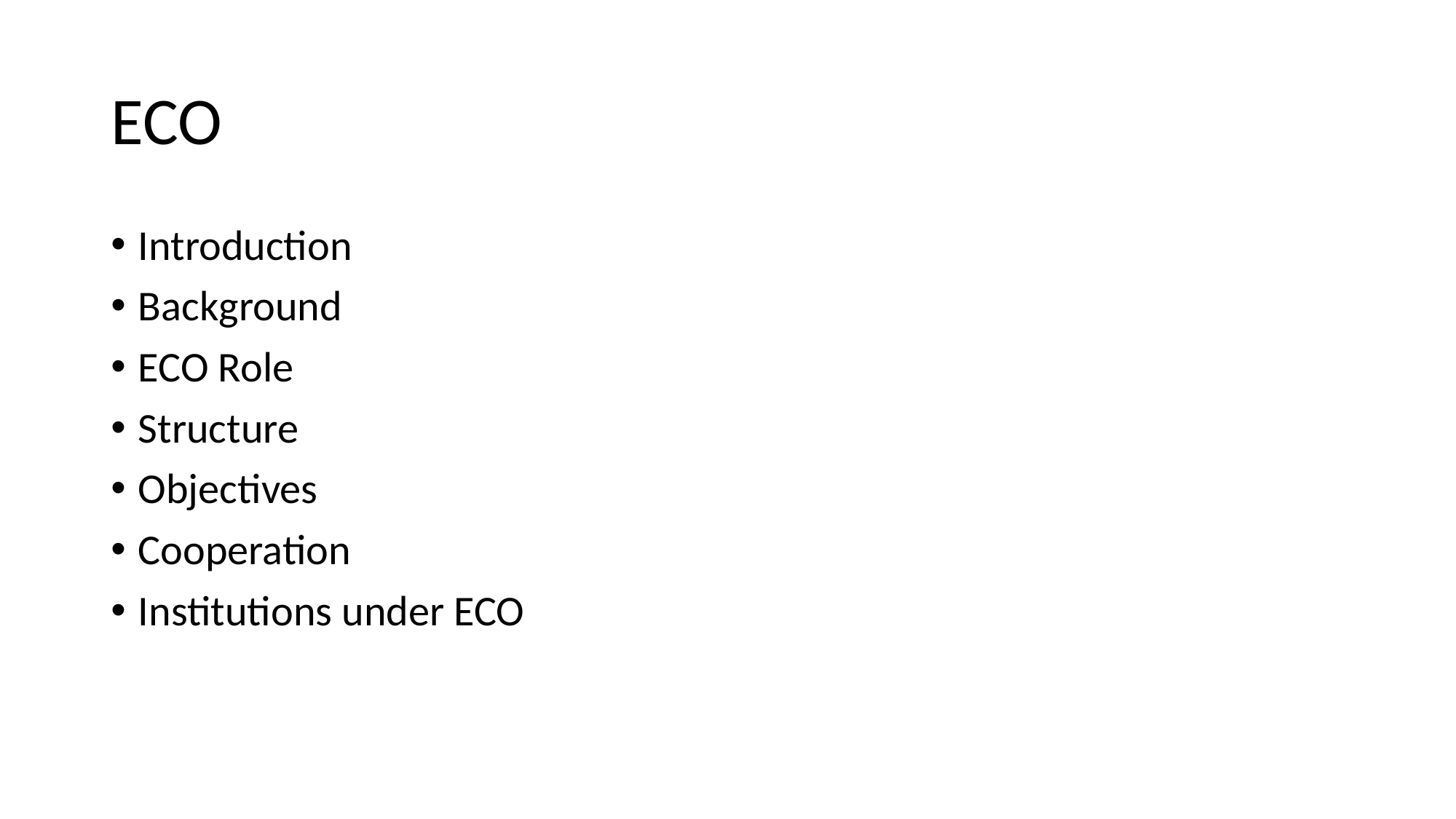

# ECO
Introduction
Background
ECO Role
Structure
Objectives
Cooperation
Institutions under ECO